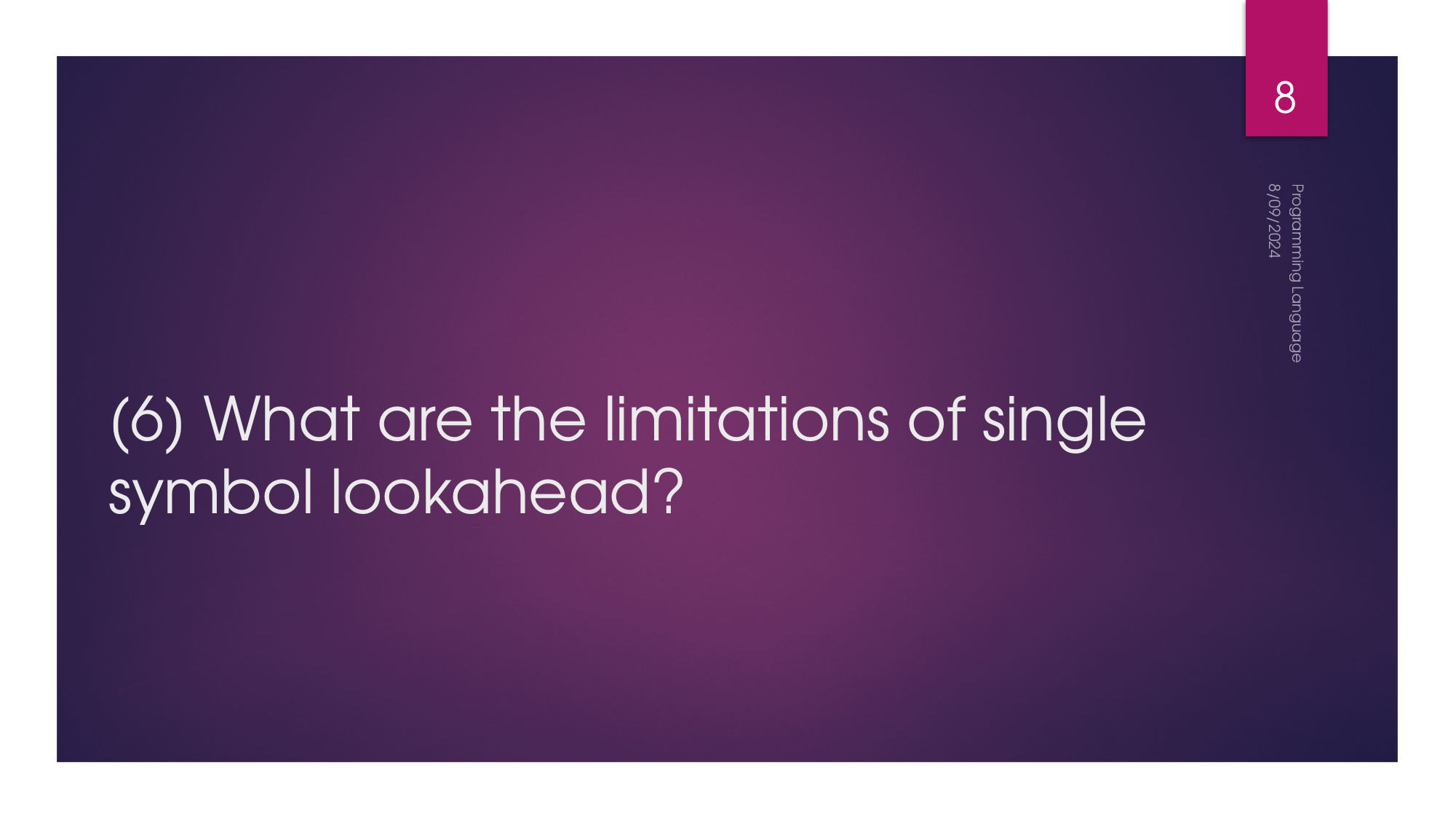

8
# (6) What are the limitations of single symbol lookahead?
8/09/2024
Programming Language